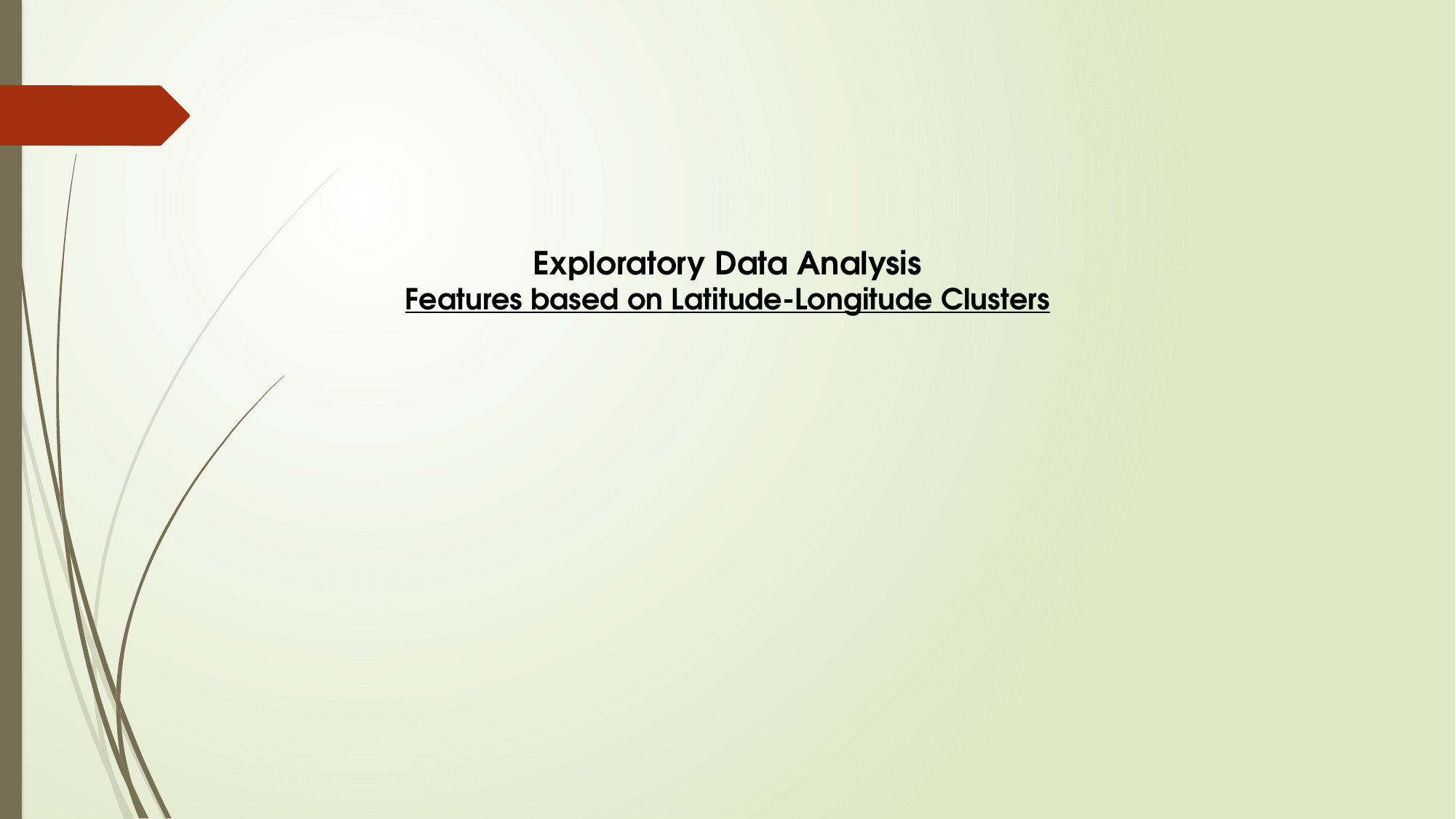

# Exploratory Data Analysis Features based on Latitude-Longitude Clusters